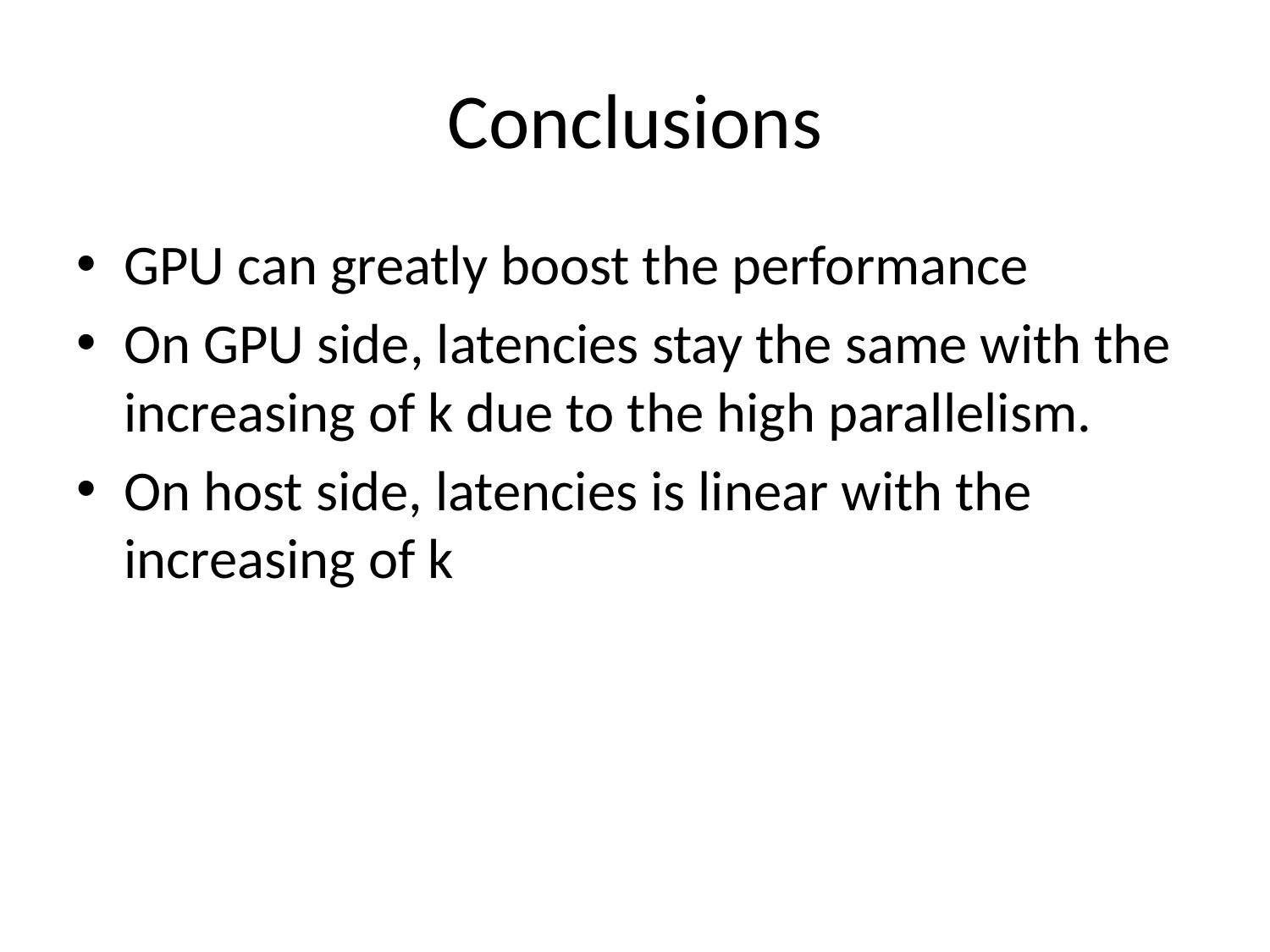

# Conclusions
GPU can greatly boost the performance
On GPU side, latencies stay the same with the increasing of k due to the high parallelism.
On host side, latencies is linear with the increasing of k